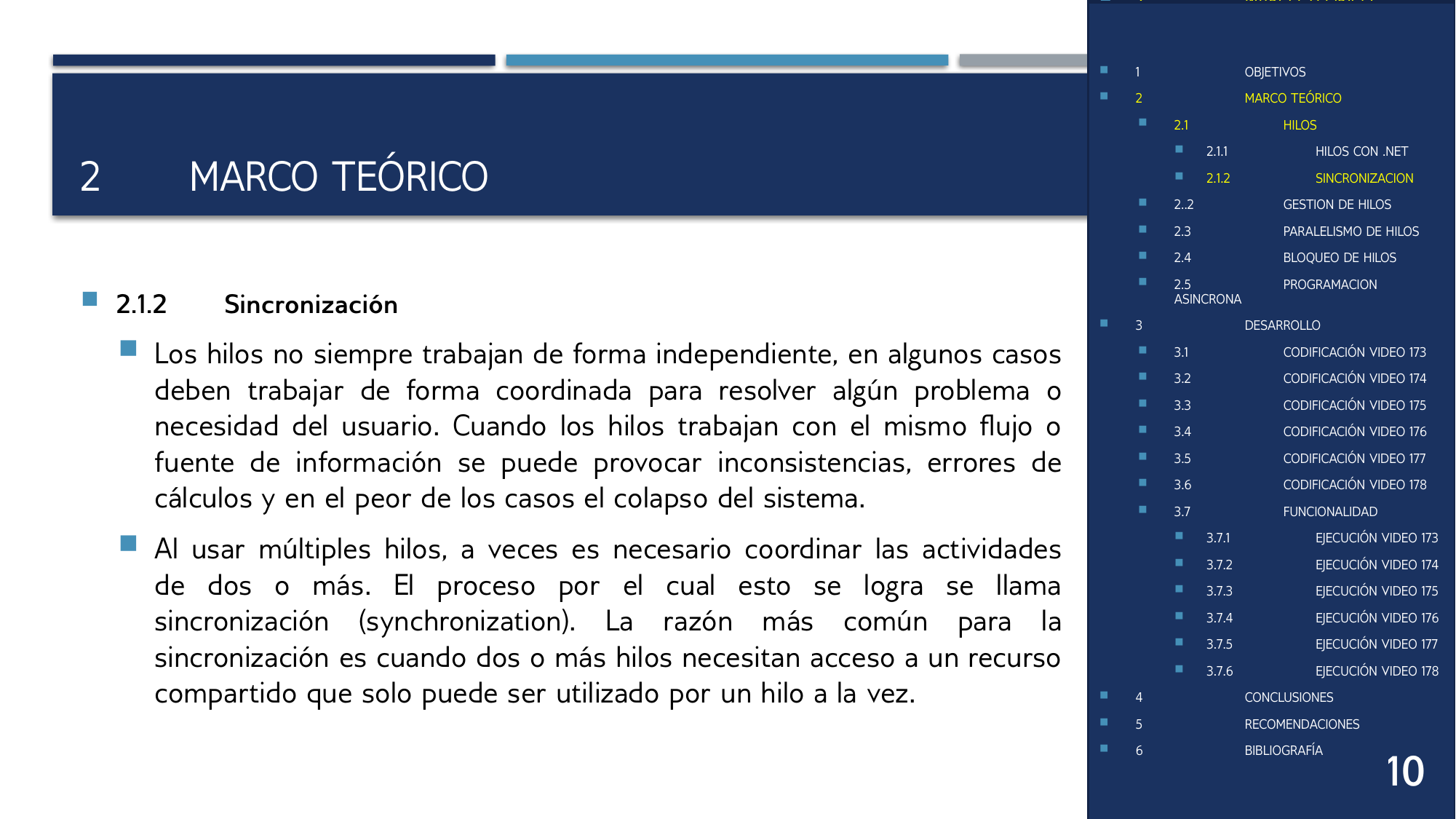

1	OBJETIVO
2	MARCO TEÓRICO
2.1	HILOS
2..2	PATRÓN MVC
3	DESARROLLO
3.1	CODIFICACIÓN VIDEO 173
3.2	CODIFICACIÓN VIDEO 174
3.3	CODIFICACIÓN VIDEO 175
3.4	CODIFICACIÓN VIDEO 176
3.5	CODIFICACIÓN VIDEO 177
3.6	CODIFICACIÓN VIDEO 178
3.7	FUNCIONALIDAD
3.7.1	EJECUCIÓN VIDEO 173
3.7.2	EJECUCIÓN VIDEO 174
3.7.3	EJECUCIÓN VIDEO 175
3.7.3	EJECUCIÓN VIDEO 176
3.7.3	EJECUCIÓN VIDEO 177
3.7.3	EJECUCIÓN VIDEO 178
4	CONCLUSIONES
5	RECOMENDACIONES
6	BIBLIOGRAFÍA
1	OBJETIVOS
2	MARCO TEÓRICO
2.1	HILOS
2.1.1	HILOS CON .NET
2.1.2	SINCRONIZACION
2..2	GESTION DE HILOS
2.3	PARALELISMO DE HILOS
2.4	BLOQUEO DE HILOS
2.5	PROGRAMACION ASINCRONA
3	DESARROLLO
3.1	CODIFICACIÓN VIDEO 173
3.2	CODIFICACIÓN VIDEO 174
3.3	CODIFICACIÓN VIDEO 175
3.4	CODIFICACIÓN VIDEO 176
3.5	CODIFICACIÓN VIDEO 177
3.6	CODIFICACIÓN VIDEO 178
3.7	FUNCIONALIDAD
3.7.1	EJECUCIÓN VIDEO 173
3.7.2	EJECUCIÓN VIDEO 174
3.7.3	EJECUCIÓN VIDEO 175
3.7.4	EJECUCIÓN VIDEO 176
3.7.5	EJECUCIÓN VIDEO 177
3.7.6	EJECUCIÓN VIDEO 178
4	CONCLUSIONES
5	RECOMENDACIONES
6	BIBLIOGRAFÍA
# 2	Marco teórico
2.1.2	Sincronización
Los hilos no siempre trabajan de forma independiente, en algunos casos deben trabajar de forma coordinada para resolver algún problema o necesidad del usuario. Cuando los hilos trabajan con el mismo flujo o fuente de información se puede provocar inconsistencias, errores de cálculos y en el peor de los casos el colapso del sistema.
Al usar múltiples hilos, a veces es necesario coordinar las actividades de dos o más. El proceso por el cual esto se logra se llama sincronización (synchronization). La razón más común para la sincronización es cuando dos o más hilos necesitan acceso a un recurso compartido que solo puede ser utilizado por un hilo a la vez.
10
10